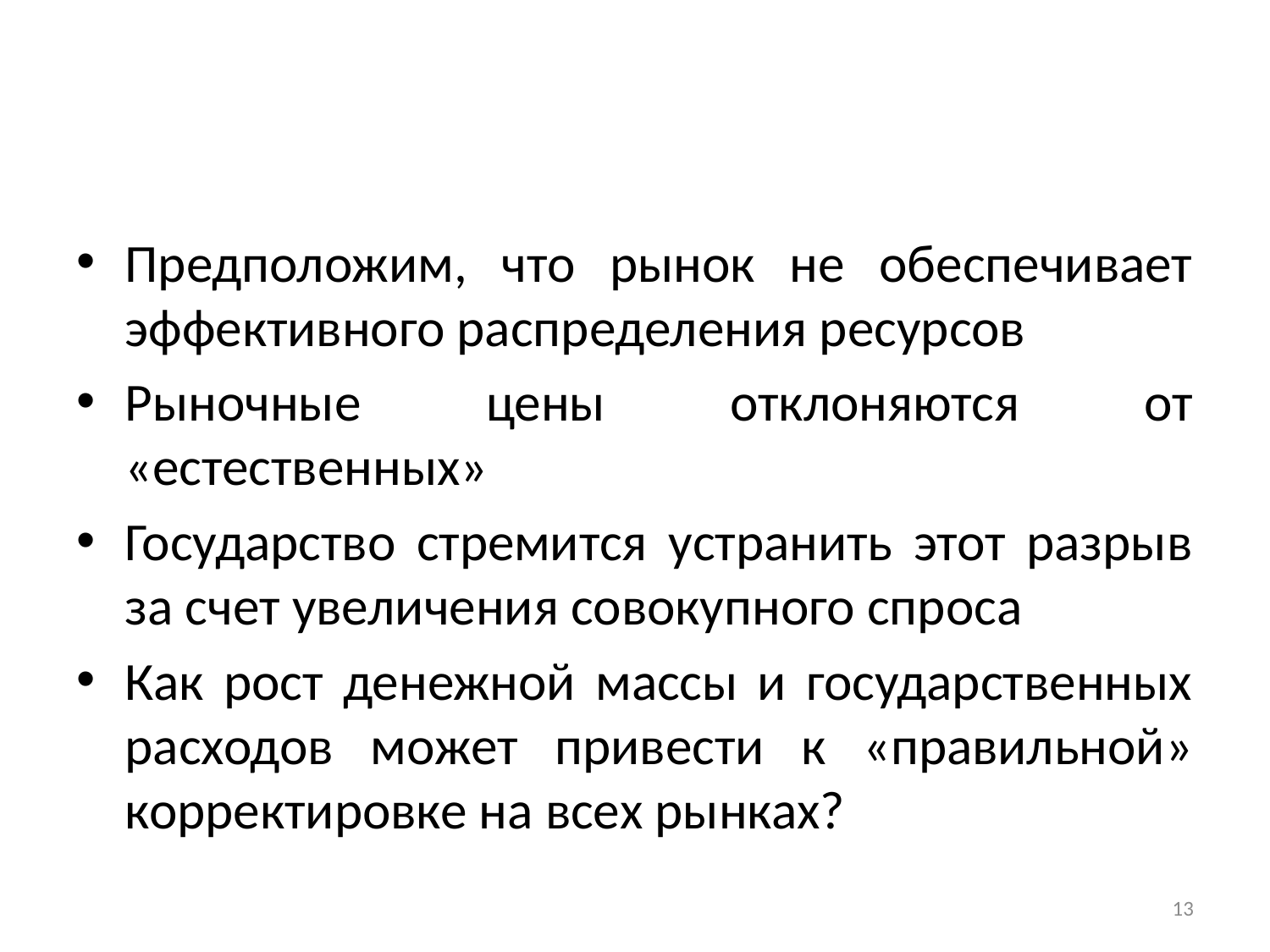

#
Предположим, что рынок не обеспечивает эффективного распределения ресурсов
Рыночные цены отклоняются от «естественных»
Государство стремится устранить этот разрыв за счет увеличения совокупного спроса
Как рост денежной массы и государственных расходов может привести к «правильной» корректировке на всех рынках?
13